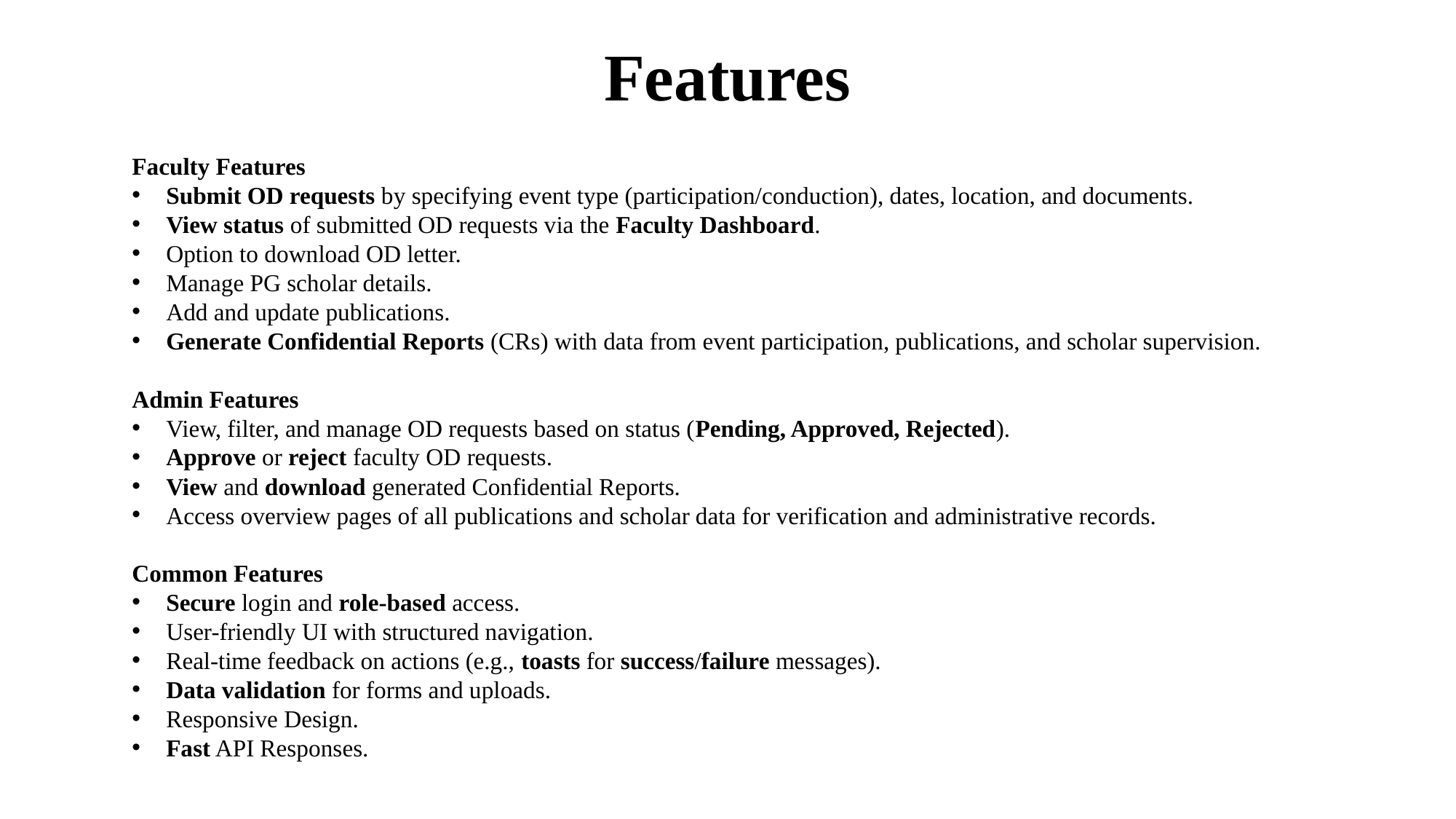

# Features
Faculty Features
Submit OD requests by specifying event type (participation/conduction), dates, location, and documents.
View status of submitted OD requests via the Faculty Dashboard.
Option to download OD letter.
Manage PG scholar details.
Add and update publications.
Generate Confidential Reports (CRs) with data from event participation, publications, and scholar supervision.

Admin Features
View, filter, and manage OD requests based on status (Pending, Approved, Rejected).
Approve or reject faculty OD requests.
View and download generated Confidential Reports.
Access overview pages of all publications and scholar data for verification and administrative records.

Common Features
Secure login and role-based access.
User-friendly UI with structured navigation.
Real-time feedback on actions (e.g., toasts for success/failure messages).
Data validation for forms and uploads.
Responsive Design.
Fast API Responses.